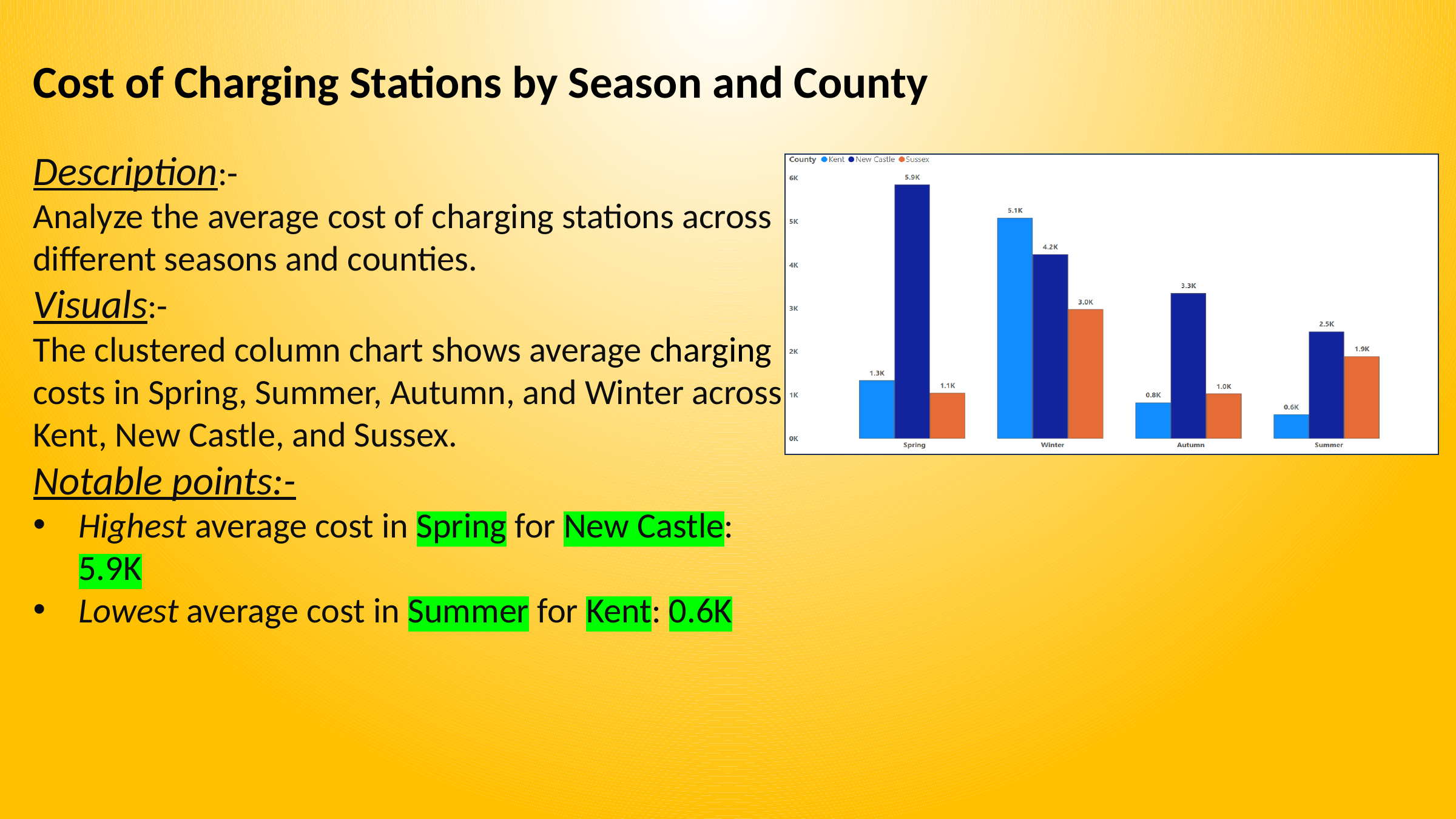

Cost of Charging Stations by Season and County
Description:-
Analyze the average cost of charging stations across different seasons and counties.
Visuals:-
The clustered column chart shows average charging costs in Spring, Summer, Autumn, and Winter across Kent, New Castle, and Sussex.
Notable points:-
Highest average cost in Spring for New Castle: 5.9K
Lowest average cost in Summer for Kent: 0.6K